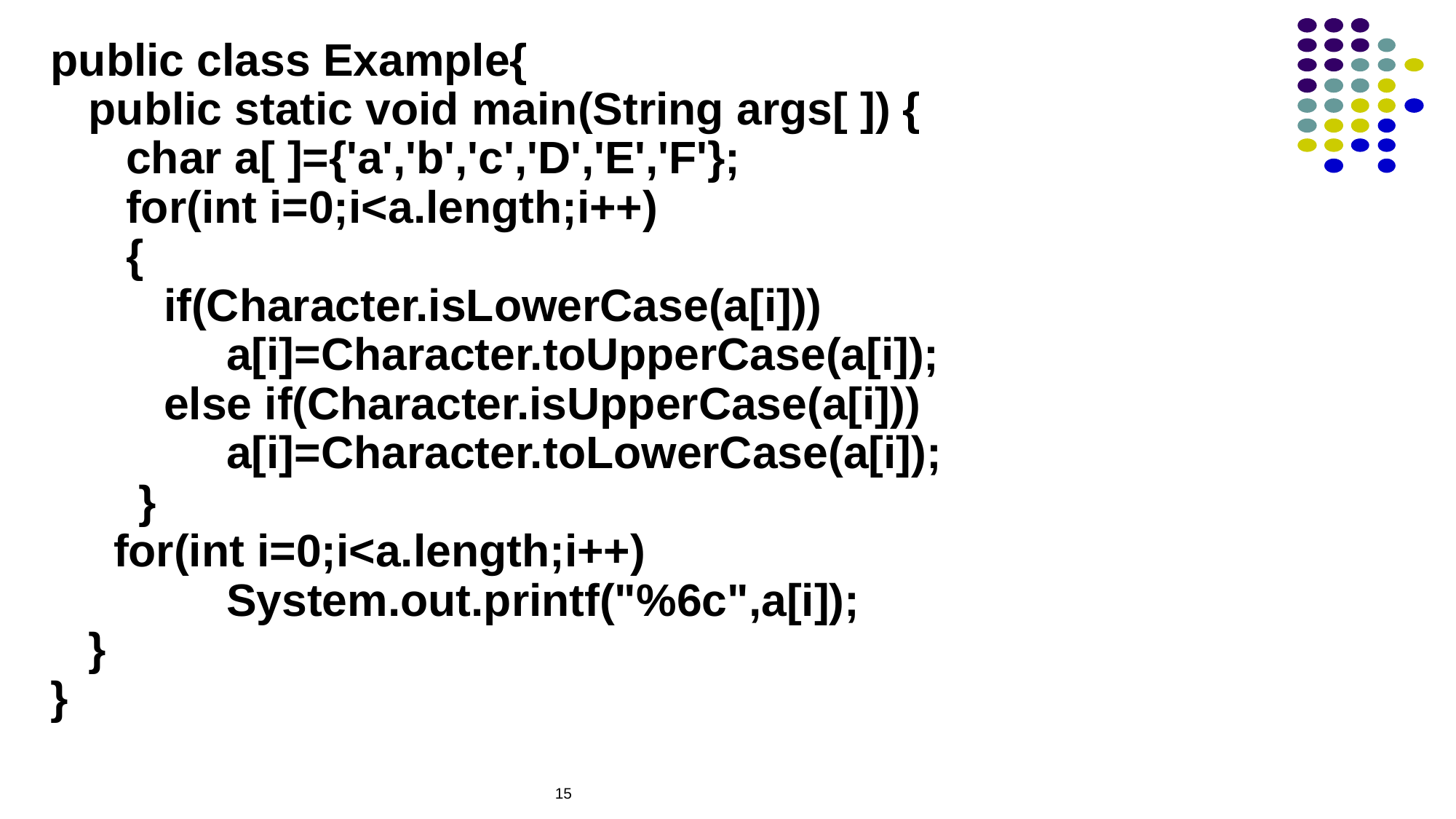

public class Example{
   public static void main(String args[ ]) {
      char a[ ]={'a','b','c','D','E','F'};
      for(int i=0;i<a.length;i++)
      {
         if(Character.isLowerCase(a[i]))
              a[i]=Character.toUpperCase(a[i]);
         else if(Character.isUpperCase(a[i]))
              a[i]=Character.toLowerCase(a[i]);
       }
     for(int i=0;i<a.length;i++)
              System.out.printf("%6c",a[i]);
   }
}
15